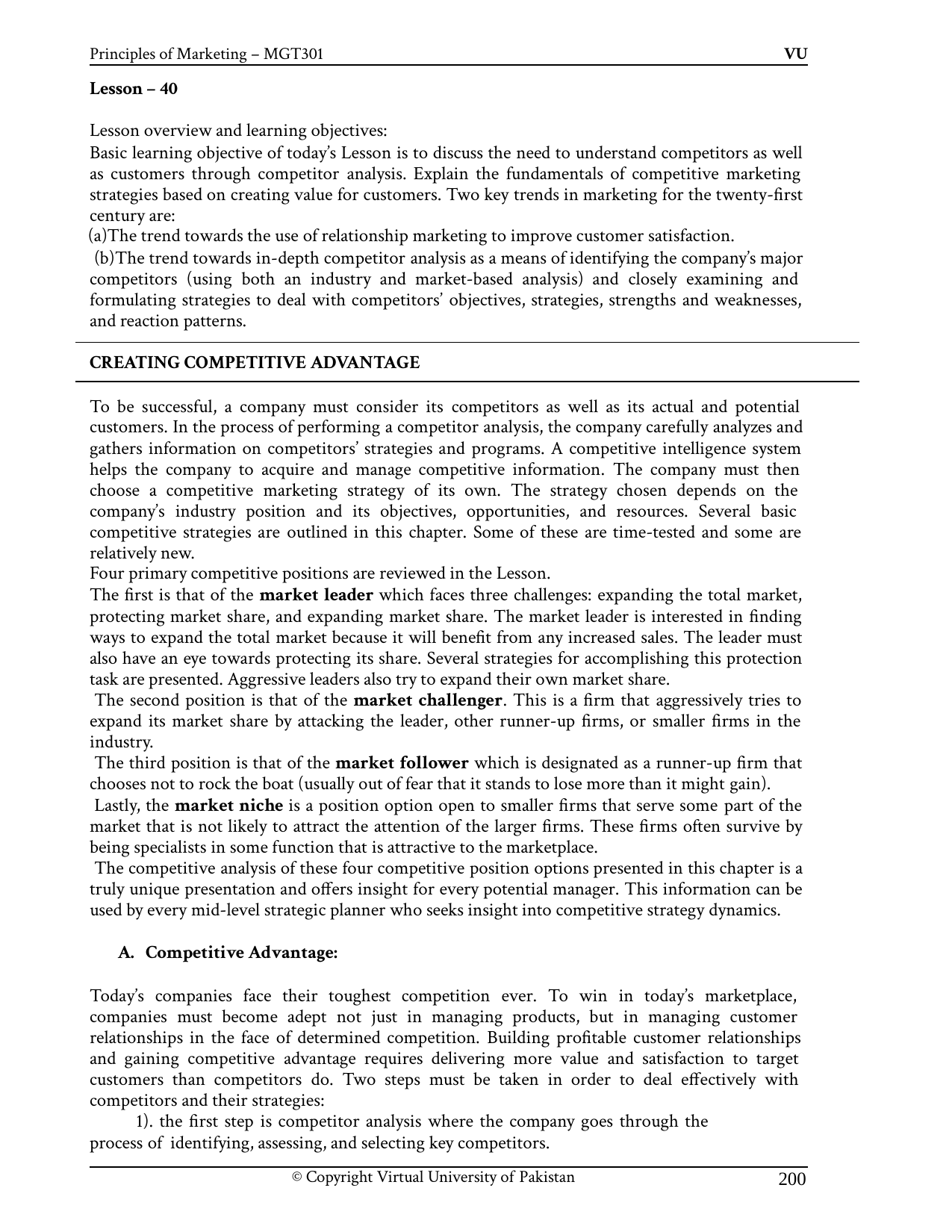

Principles of Marketing – MGT301
VU

Lesson – 40

Lesson overview and learning objectives:
Basic learning objective of today’s Lesson is to discuss the need to understand competitors as well  as customers through competitor analysis. Explain the fundamentals of competitive marketing  strategies based on creating value for customers. Two key trends in marketing for the twenty-first  century are:
The trend towards the use of relationship marketing to improve customer satisfaction.
The trend towards in-depth competitor analysis as a means of identifying the company’s major  competitors (using both an industry and market-based analysis) and closely examining and  formulating strategies to deal with competitors’ objectives, strategies, strengths and weaknesses,  and reaction patterns.

CREATING COMPETITIVE ADVANTAGE

To be successful, a company must consider its competitors as well as its actual and potential  customers. In the process of performing a competitor analysis, the company carefully analyzes and  gathers information on competitors’ strategies and programs. A competitive intelligence system  helps the company to acquire and manage competitive information. The company must then  choose a competitive marketing strategy of its own. The strategy chosen depends on the  company’s industry position and its objectives, opportunities, and resources. Several basic  competitive strategies are outlined in this chapter. Some of these are time-tested and some are  relatively new.
Four primary competitive positions are reviewed in the Lesson.
The first is that of the market leader which faces three challenges: expanding the total market,  protecting market share, and expanding market share. The market leader is interested in finding  ways to expand the total market because it will benefit from any increased sales. The leader must  also have an eye towards protecting its share. Several strategies for accomplishing this protection  task are presented. Aggressive leaders also try to expand their own market share.
The second position is that of the market challenger. This is a firm that aggressively tries to  expand its market share by attacking the leader, other runner-up firms, or smaller firms in the  industry.
The third position is that of the market follower which is designated as a runner-up firm that  chooses not to rock the boat (usually out of fear that it stands to lose more than it might gain).
Lastly, the market niche is a position option open to smaller firms that serve some part of the  market that is not likely to attract the attention of the larger firms. These firms often survive by  being specialists in some function that is attractive to the marketplace.
The competitive analysis of these four competitive position options presented in this chapter is a  truly unique presentation and offers insight for every potential manager. This information can be  used by every mid-level strategic planner who seeks insight into competitive strategy dynamics.

Competitive Advantage:

Today’s companies face their toughest competition ever. To win in today’s marketplace,  companies must become adept not just in managing products, but in managing customer  relationships in the face of determined competition. Building profitable customer relationships  and gaining competitive advantage requires delivering more value and satisfaction to target  customers than competitors do. Two steps must be taken in order to deal effectively with  competitors and their strategies:
1). the first step is competitor analysis where the company goes through the	process of  identifying, assessing, and selecting key competitors.

© Copyright Virtual University of Pakistan
200